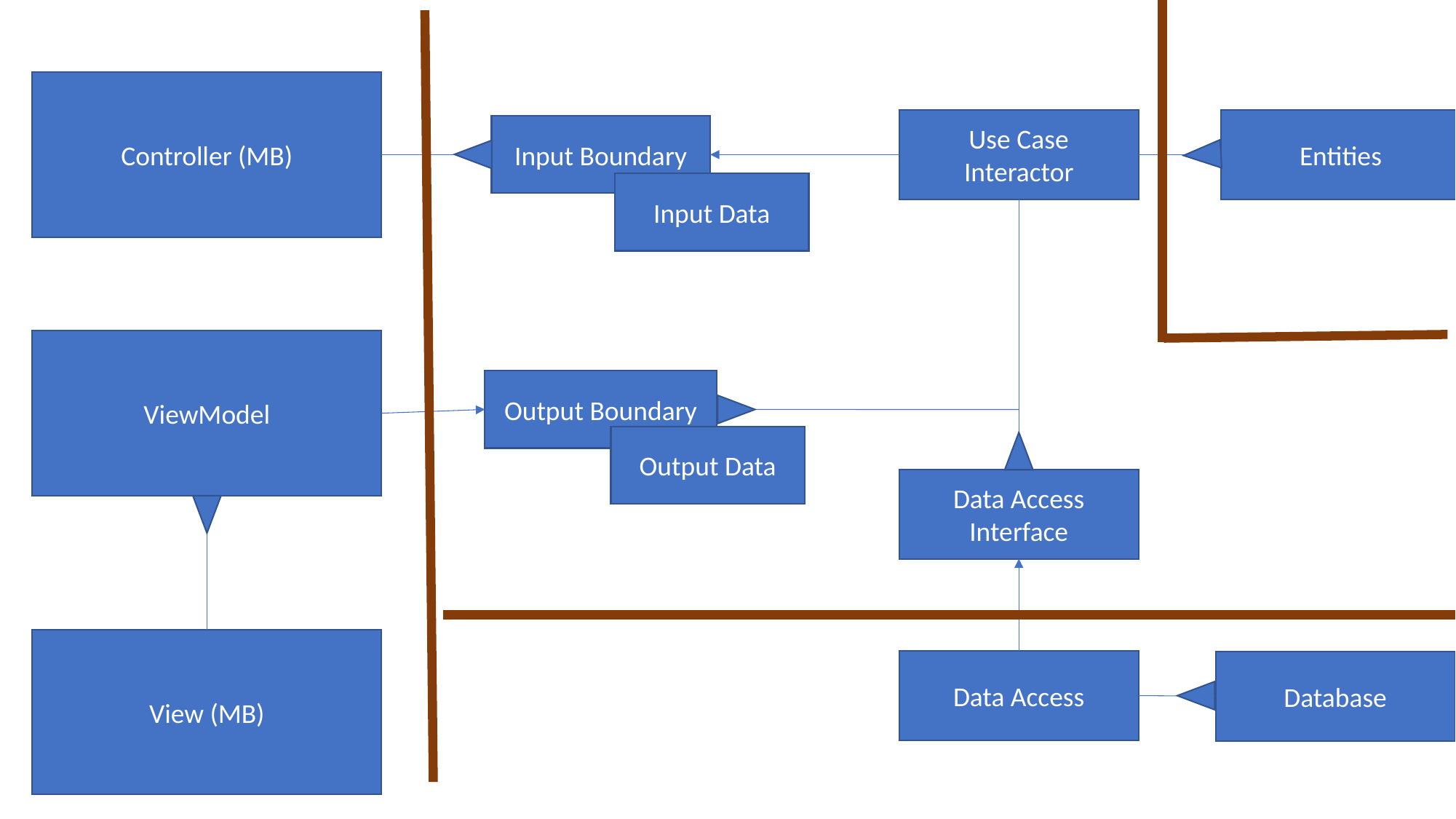

Controller (MB)
Use Case
Interactor
Entities
Input Boundary

Input Data
ViewModel
Output Boundary

Output Data

Data Access
Interface

View (MB)
Data Access
Database